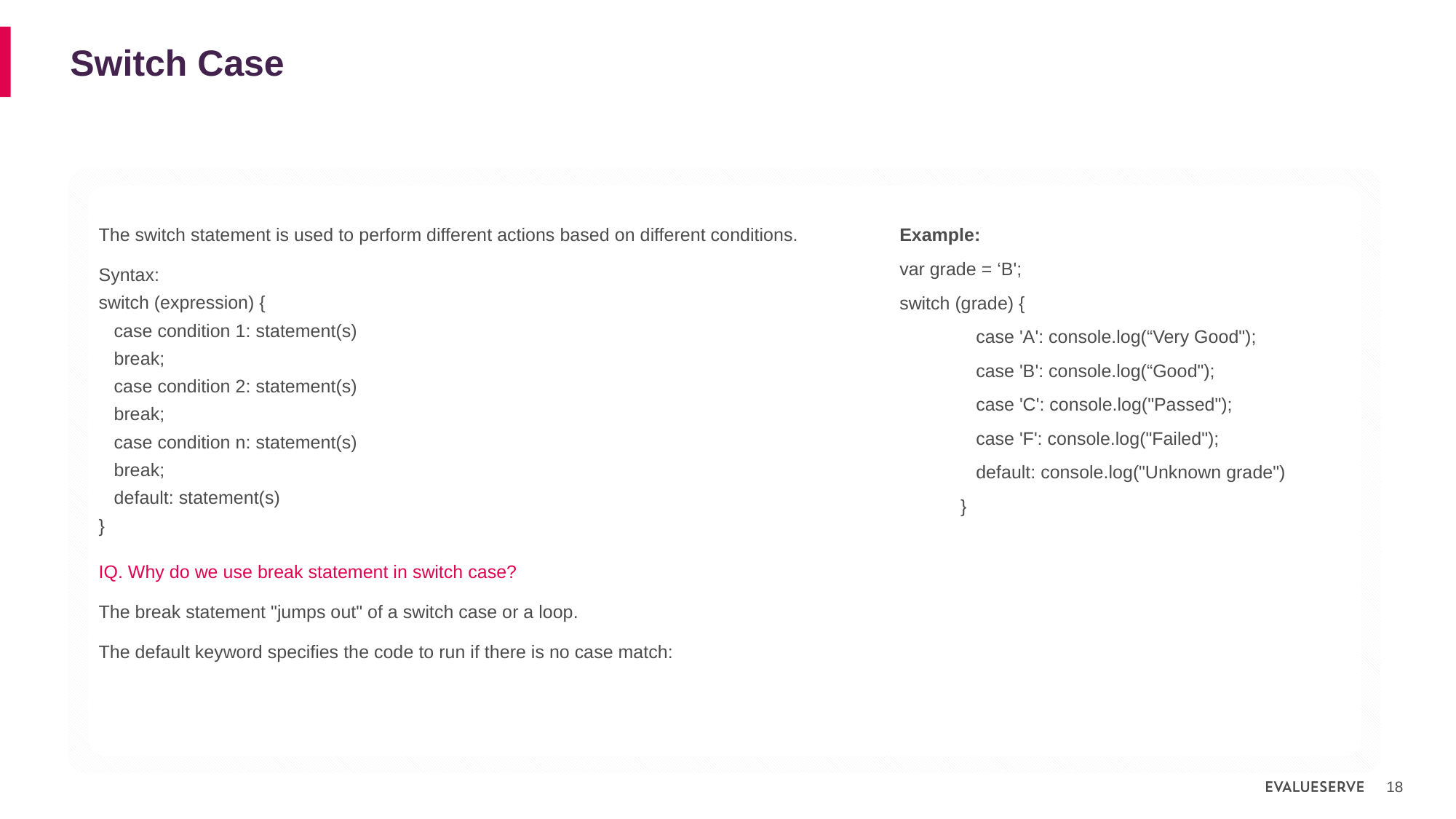

# Switch Case

The switch statement is used to perform different actions based on different conditions.
Syntax:
switch (expression) {
   case condition 1: statement(s)
   break;
   case condition 2: statement(s)
   break;
   case condition n: statement(s)
   break;
   default: statement(s)
}
IQ. Why do we use break statement in switch case?
The break statement "jumps out" of a switch case or a loop.
The default keyword specifies the code to run if there is no case match:
Example:
var grade = ‘B';
switch (grade) {
               case 'A': console.log(“Very Good");
               case 'B': console.log(“Good");
               case 'C': console.log("Passed");
               case 'F': console.log("Failed");
               default: console.log("Unknown grade")
            }
18